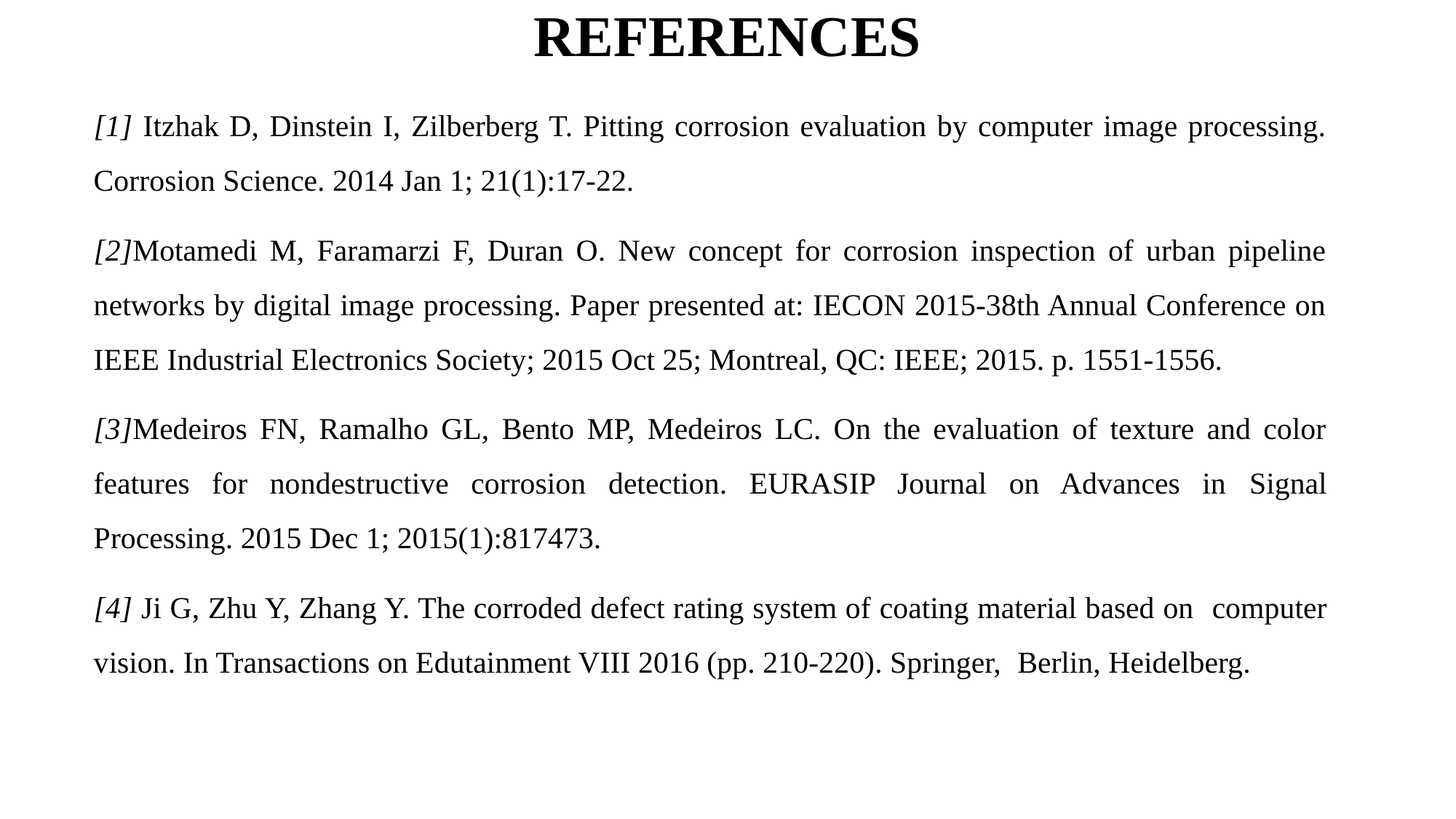

# REFERENCES
[1] Itzhak D, Dinstein I, Zilberberg T. Pitting corrosion evaluation by computer image processing. Corrosion Science. 2014 Jan 1; 21(1):17-22.
[2]Motamedi M, Faramarzi F, Duran O. New concept for corrosion inspection of urban pipeline networks by digital image processing. Paper presented at: IECON 2015-38th Annual Conference on IEEE Industrial Electronics Society; 2015 Oct 25; Montreal, QC: IEEE; 2015. p. 1551-1556.
[3]Medeiros FN, Ramalho GL, Bento MP, Medeiros LC. On the evaluation of texture and color features for nondestructive corrosion detection. EURASIP Journal on Advances in Signal Processing. 2015 Dec 1; 2015(1):817473.
[4] Ji G, Zhu Y, Zhang Y. The corroded defect rating system of coating material based on  computer vision. In Transactions on Edutainment VIII 2016 (pp. 210-220). Springer,  Berlin, Heidelberg.